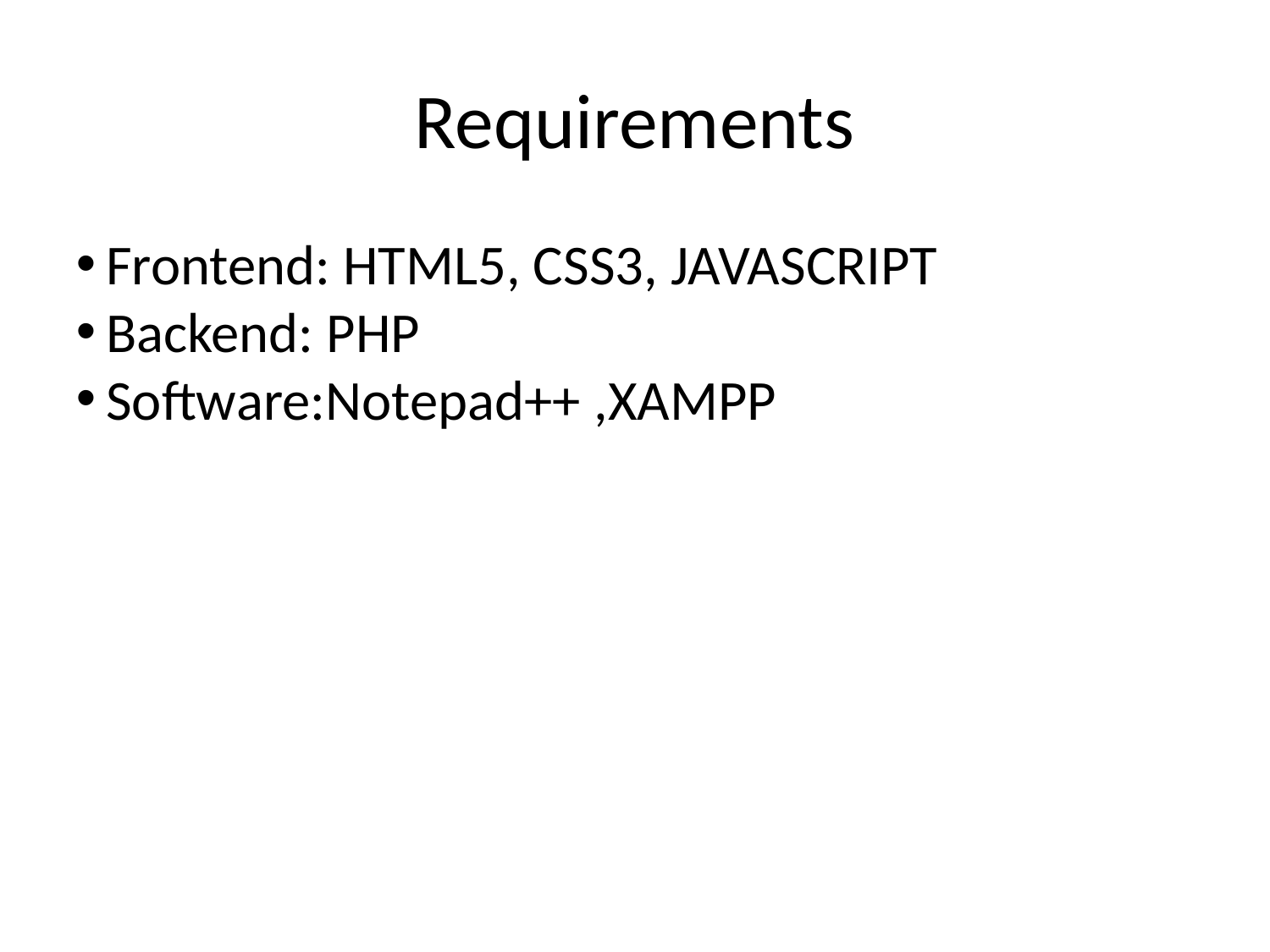

Requirements
Frontend: HTML5, CSS3, JAVASCRIPT
Backend: PHP
Software:Notepad++ ,XAMPP